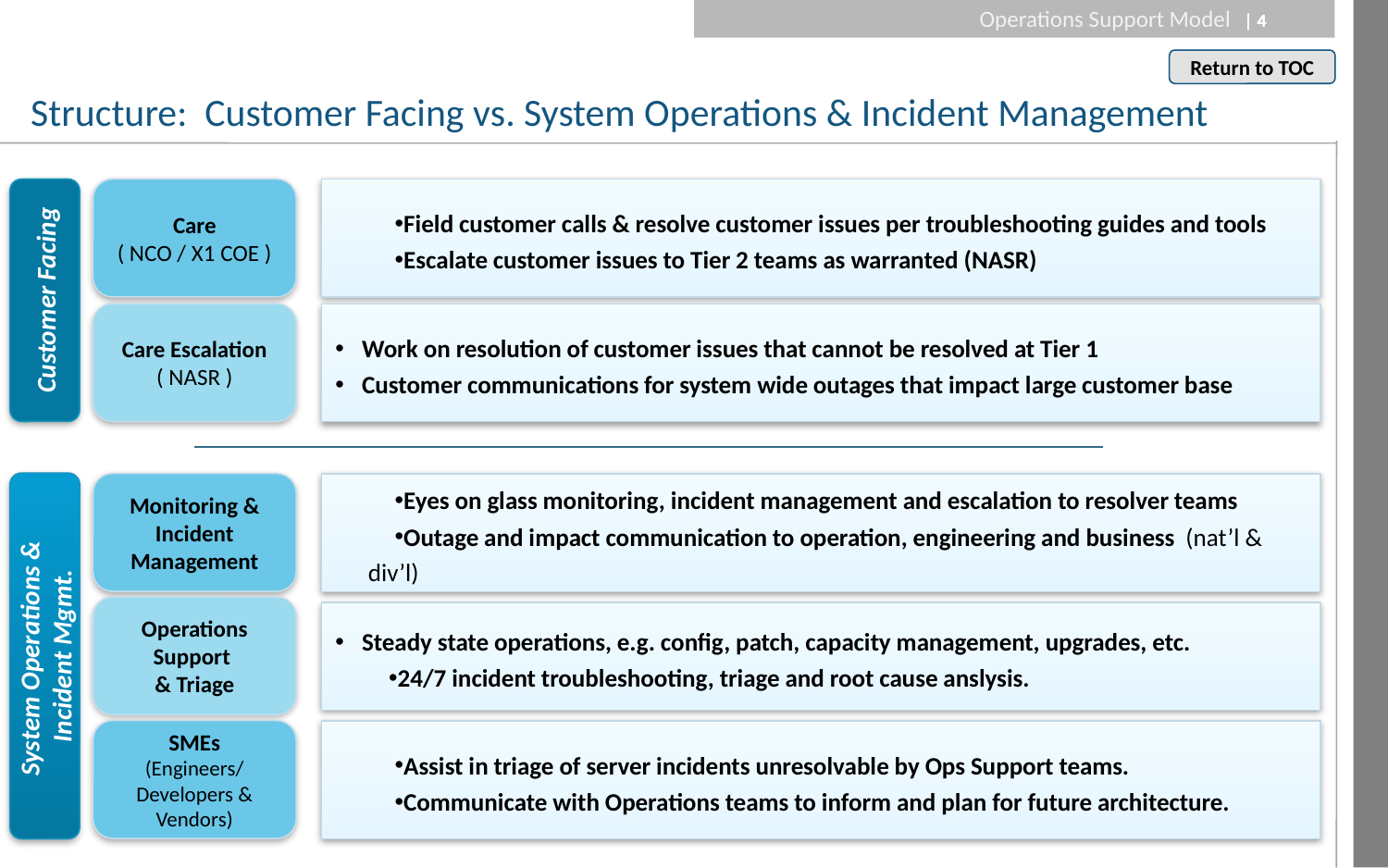

Operations Support Model
# Structure:  Customer Facing vs. System Operations & Incident Management
Customer Facing
Care
( NCO / X1 COE )
Care Escalation
( NASR )
Field customer calls & resolve customer issues per troubleshooting guides and tools
Escalate customer issues to Tier 2 teams as warranted (NASR)
Work on resolution of customer issues that cannot be resolved at Tier 1
Customer communications for system wide outages that impact large customer base
System Operations &
Incident Mgmt.
Monitoring & Incident Management
Operations Support
& Triage
SMEs
(Engineers/ Developers & Vendors)
Eyes on glass monitoring, incident management and escalation to resolver teams
Outage and impact communication to operation, engineering and business  (nat’l & div’l)
Steady state operations, e.g. config, patch, capacity management, upgrades, etc.
24/7 incident troubleshooting, triage and root cause anslysis.
Assist in triage of server incidents unresolvable by Ops Support teams.
Communicate with Operations teams to inform and plan for future architecture.